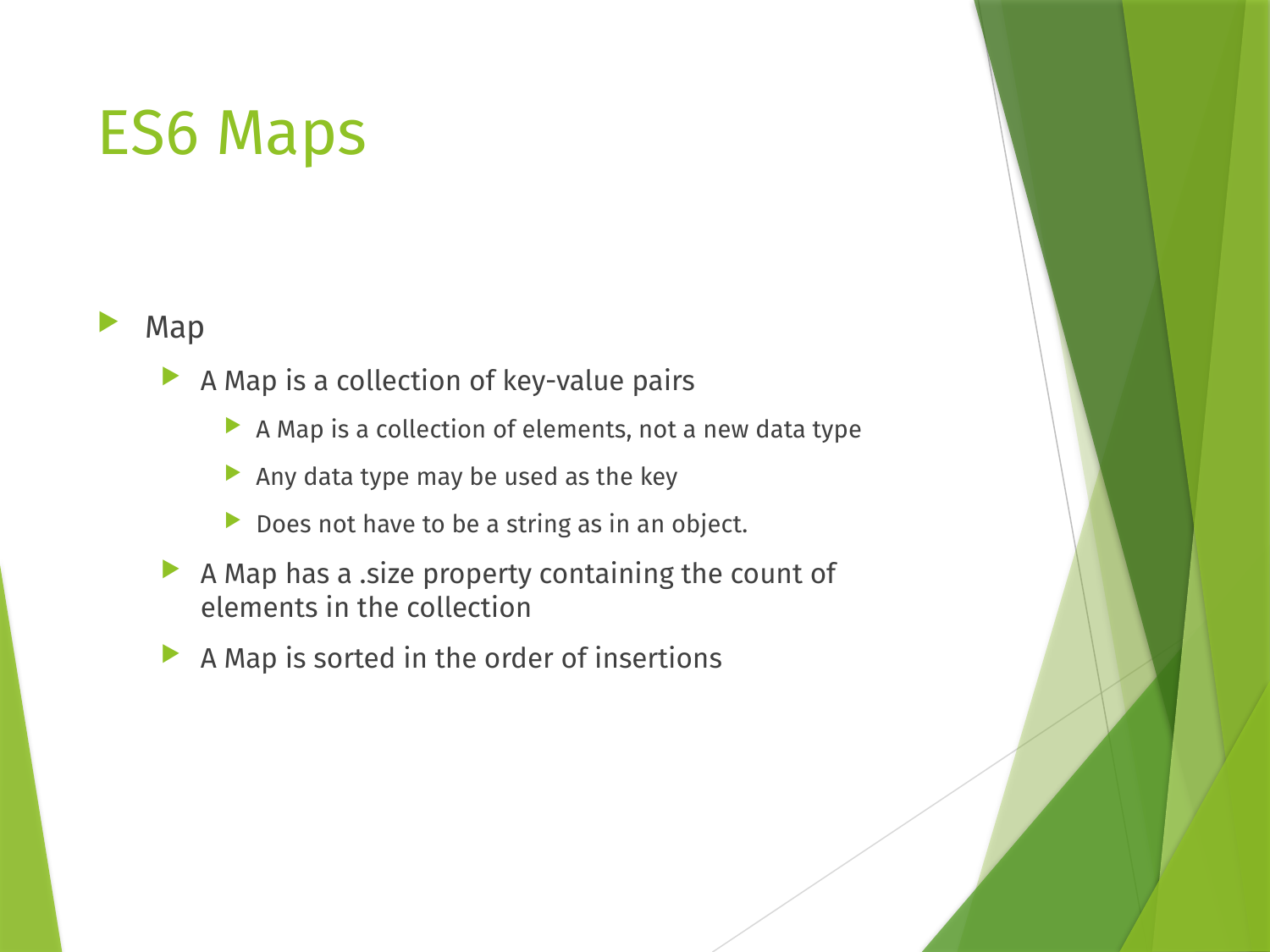

# ES6 Maps
Map
A Map is a collection of key-value pairs
A Map is a collection of elements, not a new data type
Any data type may be used as the key
Does not have to be a string as in an object.
A Map has a .size property containing the count of elements in the collection
A Map is sorted in the order of insertions